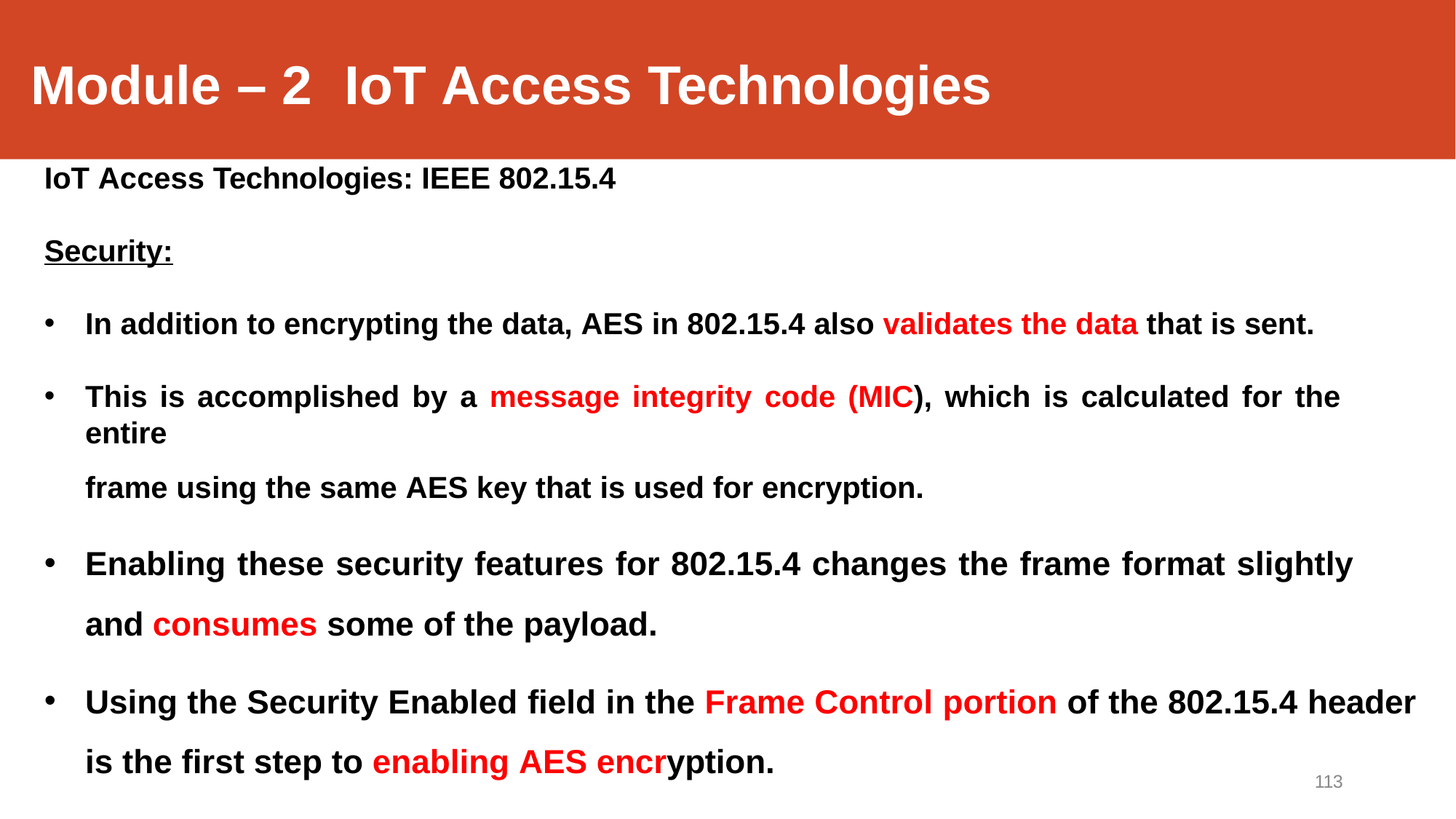

# Module – 2	IoT Access Technologies
IoT Access Technologies: IEEE 802.15.4
Security:
In addition to encrypting the data, AES in 802.15.4 also validates the data that is sent.
This is accomplished by a message integrity code (MIC), which is calculated for the entire
frame using the same AES key that is used for encryption.
Enabling these security features for 802.15.4 changes the frame format slightly and consumes some of the payload.
Using the Security Enabled field in the Frame Control portion of the 802.15.4 header is the first step to enabling AES encryption.
113